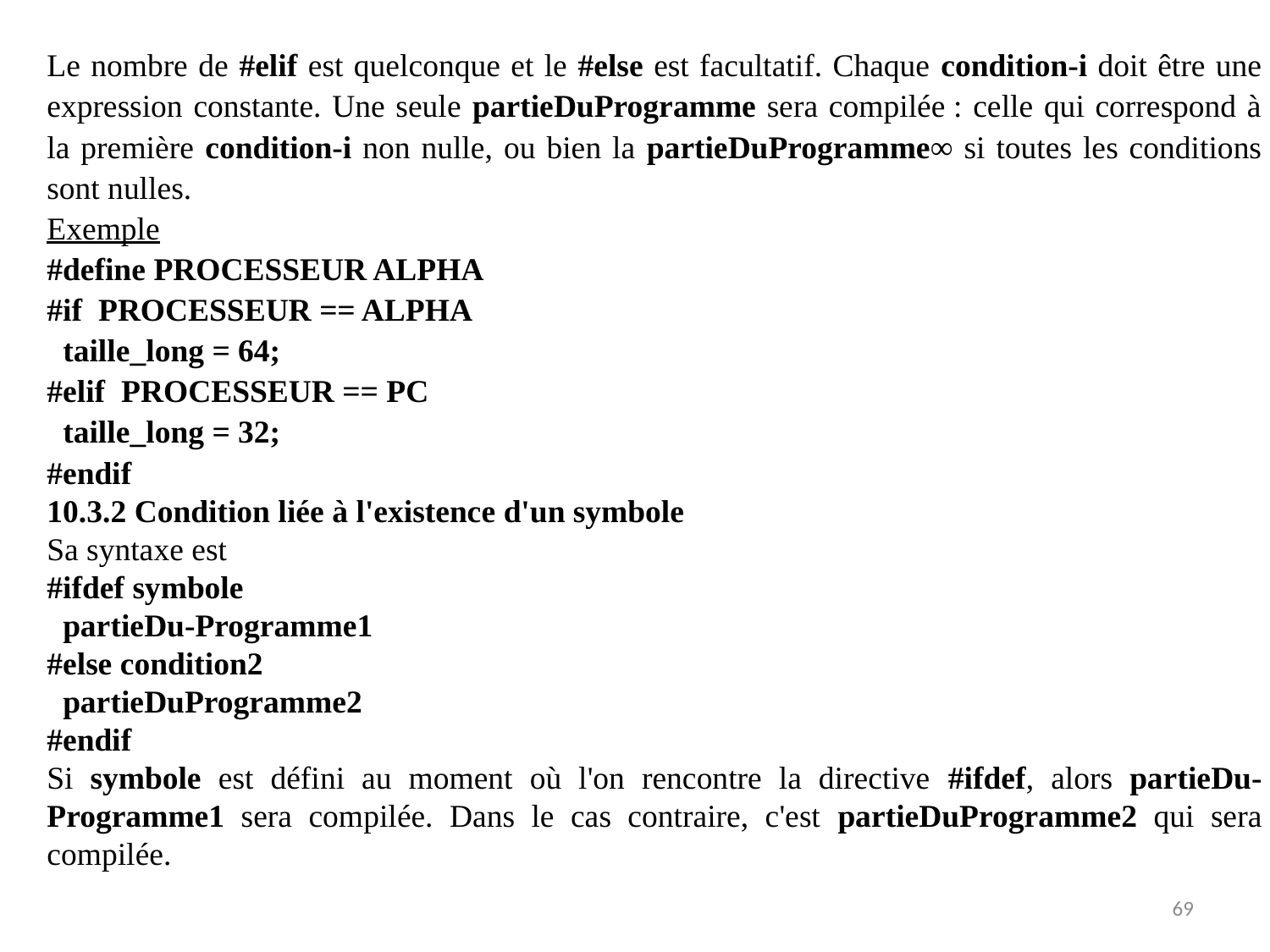

Le nombre de #elif est quelconque et le #else est facultatif. Chaque condition-i doit être une expression constante. Une seule partieDuProgramme sera compilée : celle qui correspond à la première condition-i non nulle, ou bien la partieDuProgramme∞ si toutes les conditions sont nulles.
Exemple
#define PROCESSEUR ALPHA
#if  PROCESSEUR == ALPHA
  taille_long = 64;
#elif  PROCESSEUR == PC
  taille_long = 32;
#endif
10.3.2 Condition liée à l'existence d'un symbole
Sa syntaxe est
#ifdef symbole
  partieDu-Programme1
#else condition2
  partieDuProgramme2
#endif
Si symbole est défini au moment où l'on rencontre la directive #ifdef, alors partieDu-Programme1 sera compilée. Dans le cas contraire, c'est partieDuProgramme2 qui sera compilée.
69